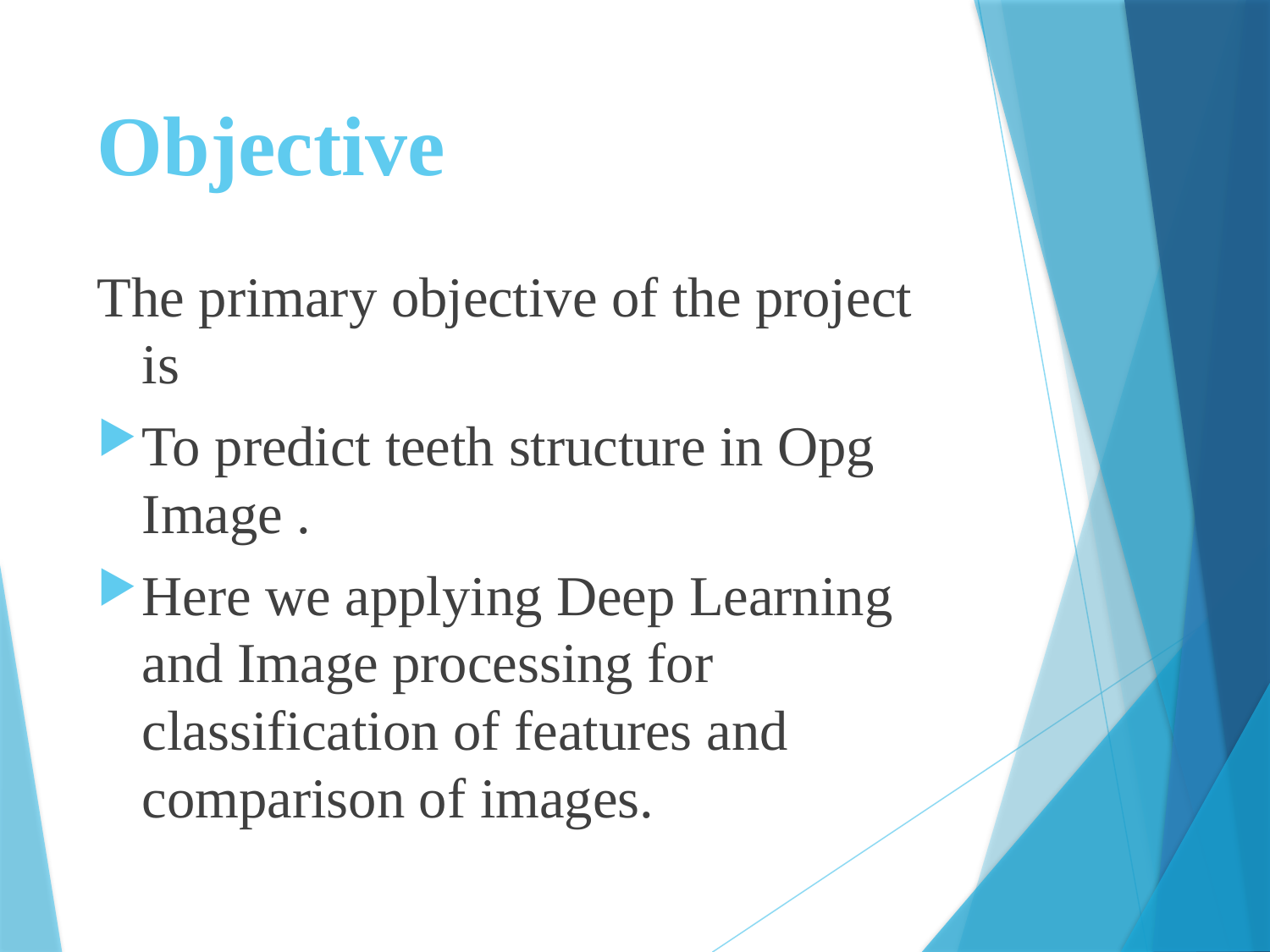

# Objective
The primary objective of the project is
To predict teeth structure in Opg Image .
Here we applying Deep Learning and Image processing for classification of features and comparison of images.